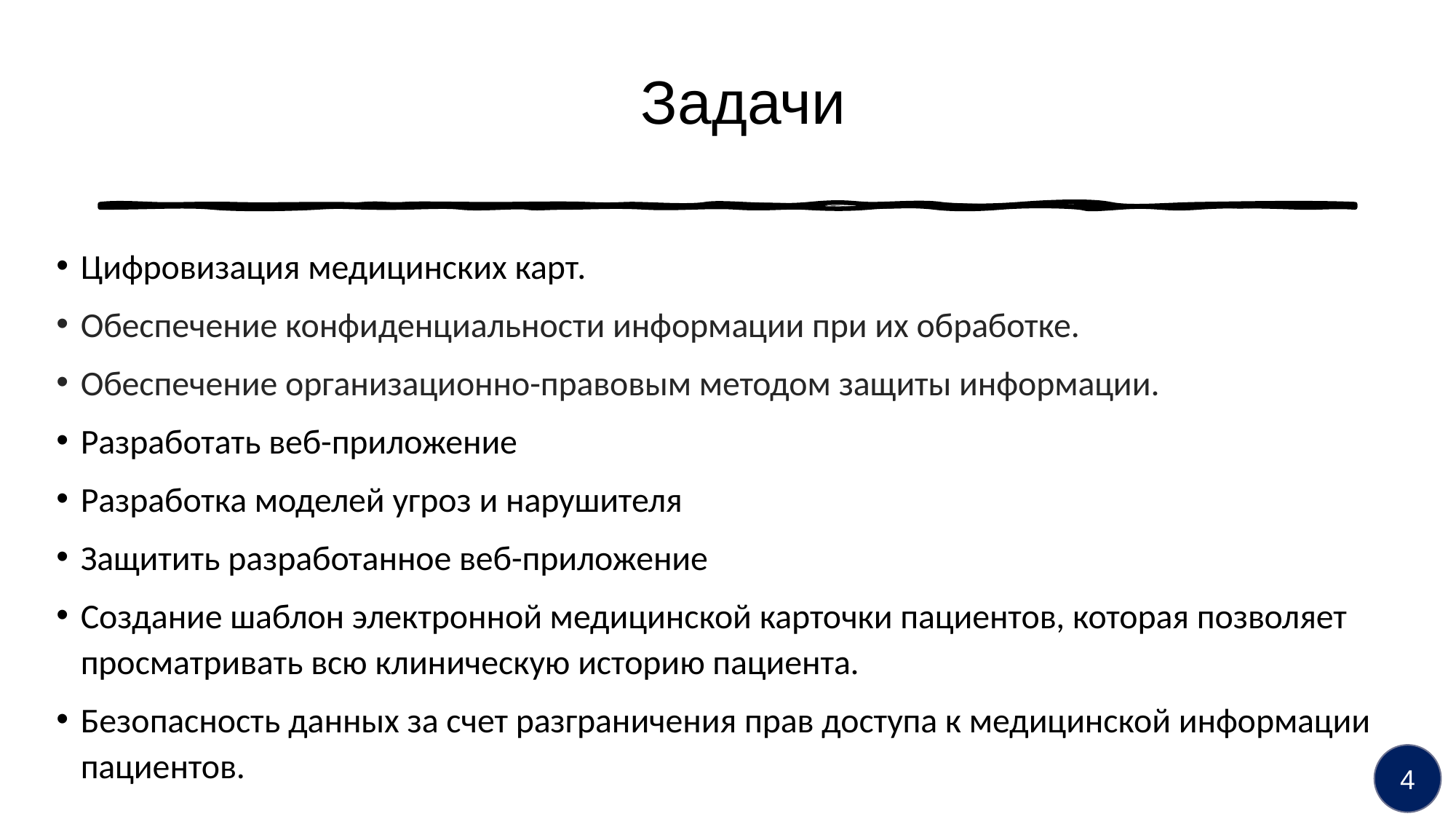

# Задачи
Цифровизация медицинских карт.
Обеспечение конфиденциальности информации при их обработке.
Обеспечение организационно-правовым методом защиты информации.
Разработать веб-приложение
Разработка моделей угроз и нарушителя
Защитить разработанное веб-приложение
Создание шаблон электронной медицинской карточки пациентов, которая позволяет просматривать всю клиническую историю пациента.
Безопасность данных за счет разграничения прав доступа к медицинской информации пациентов.

4